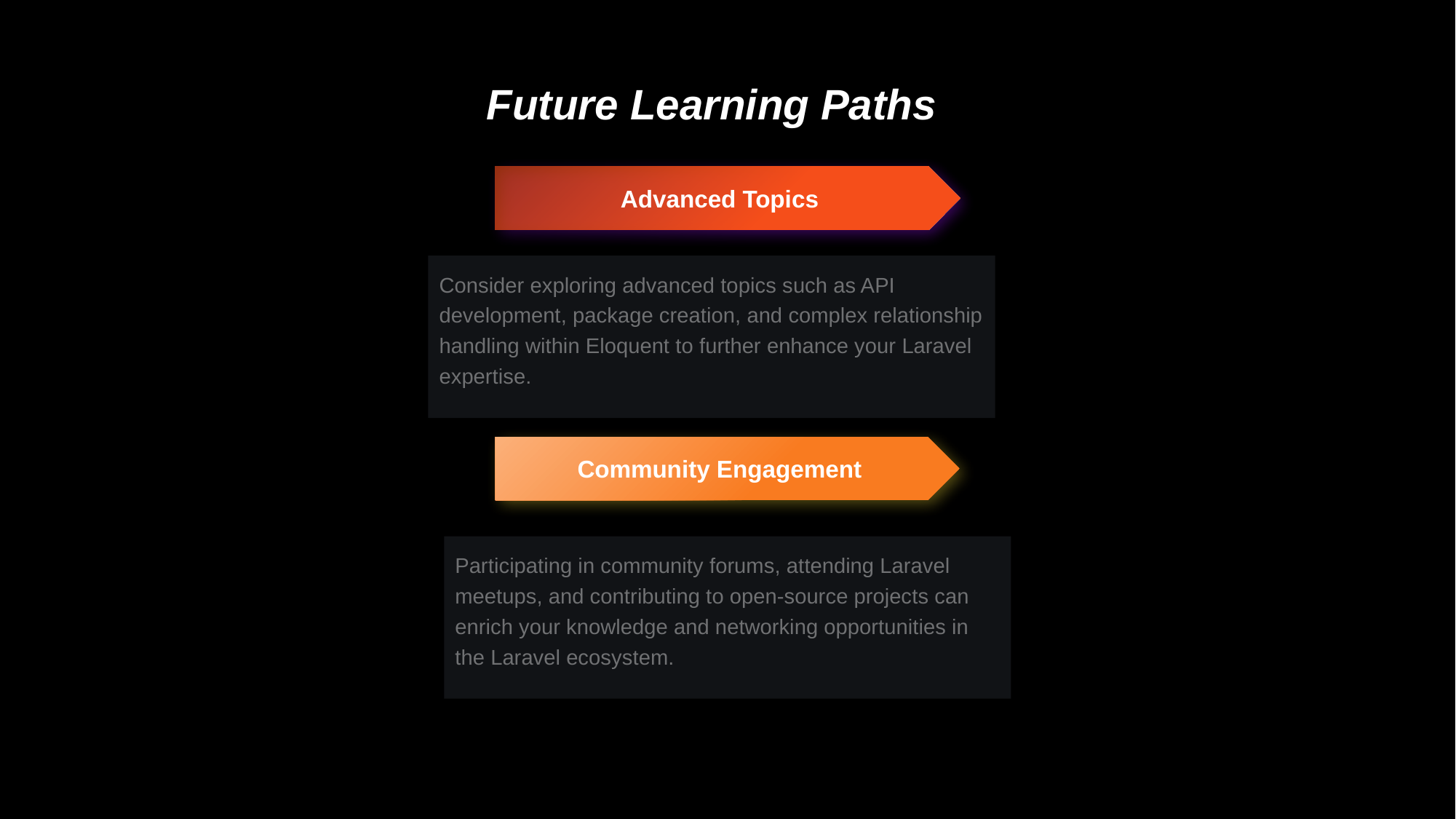

Future Learning Paths
Advanced Topics
Consider exploring advanced topics such as API development, package creation, and complex relationship handling within Eloquent to further enhance your Laravel expertise.
Community Engagement
Participating in community forums, attending Laravel meetups, and contributing to open-source projects can enrich your knowledge and networking opportunities in the Laravel ecosystem.